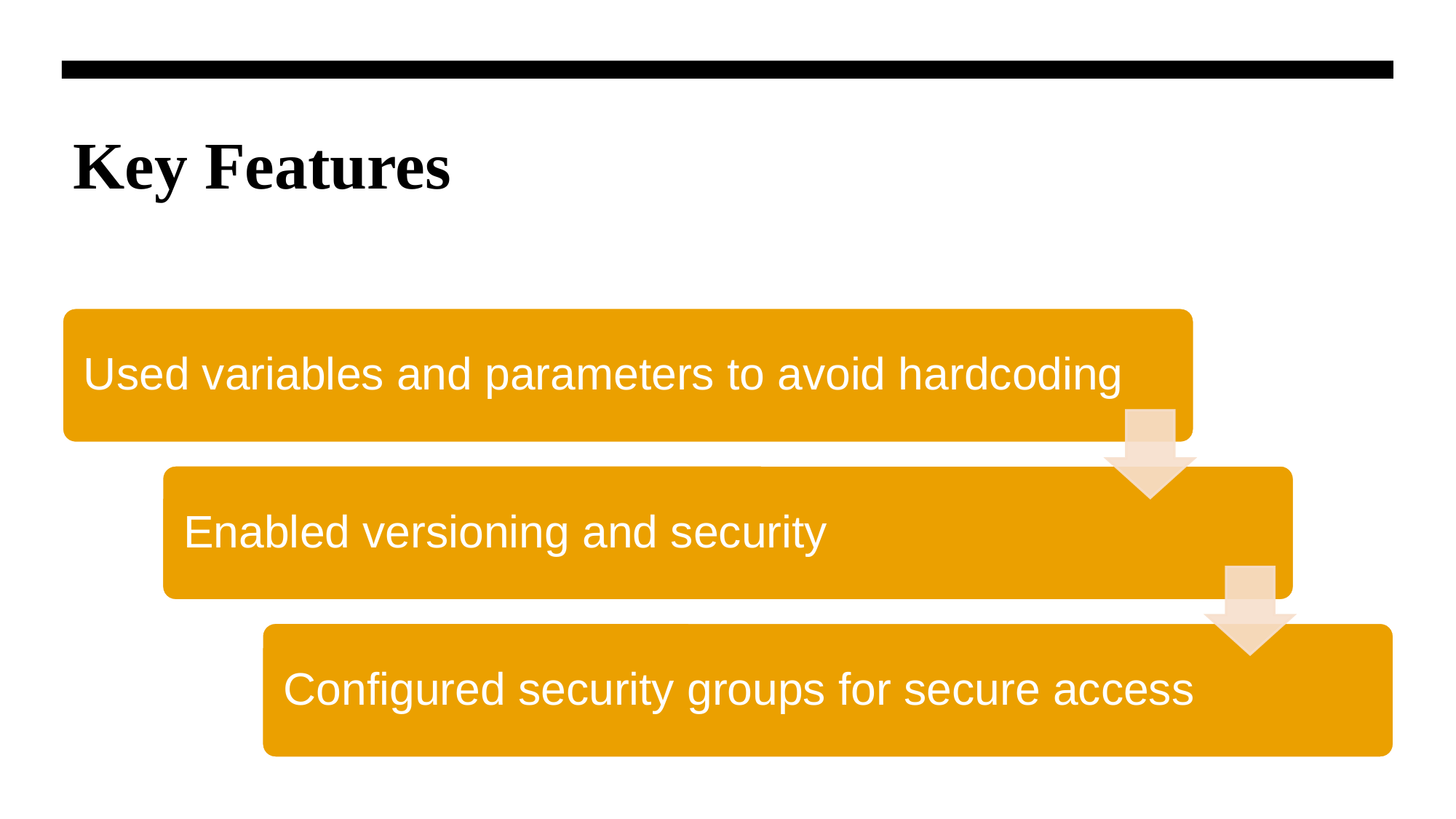

# Key Features
Used variables and parameters to avoid hardcoding
Enabled versioning and security
Configured security groups for secure access